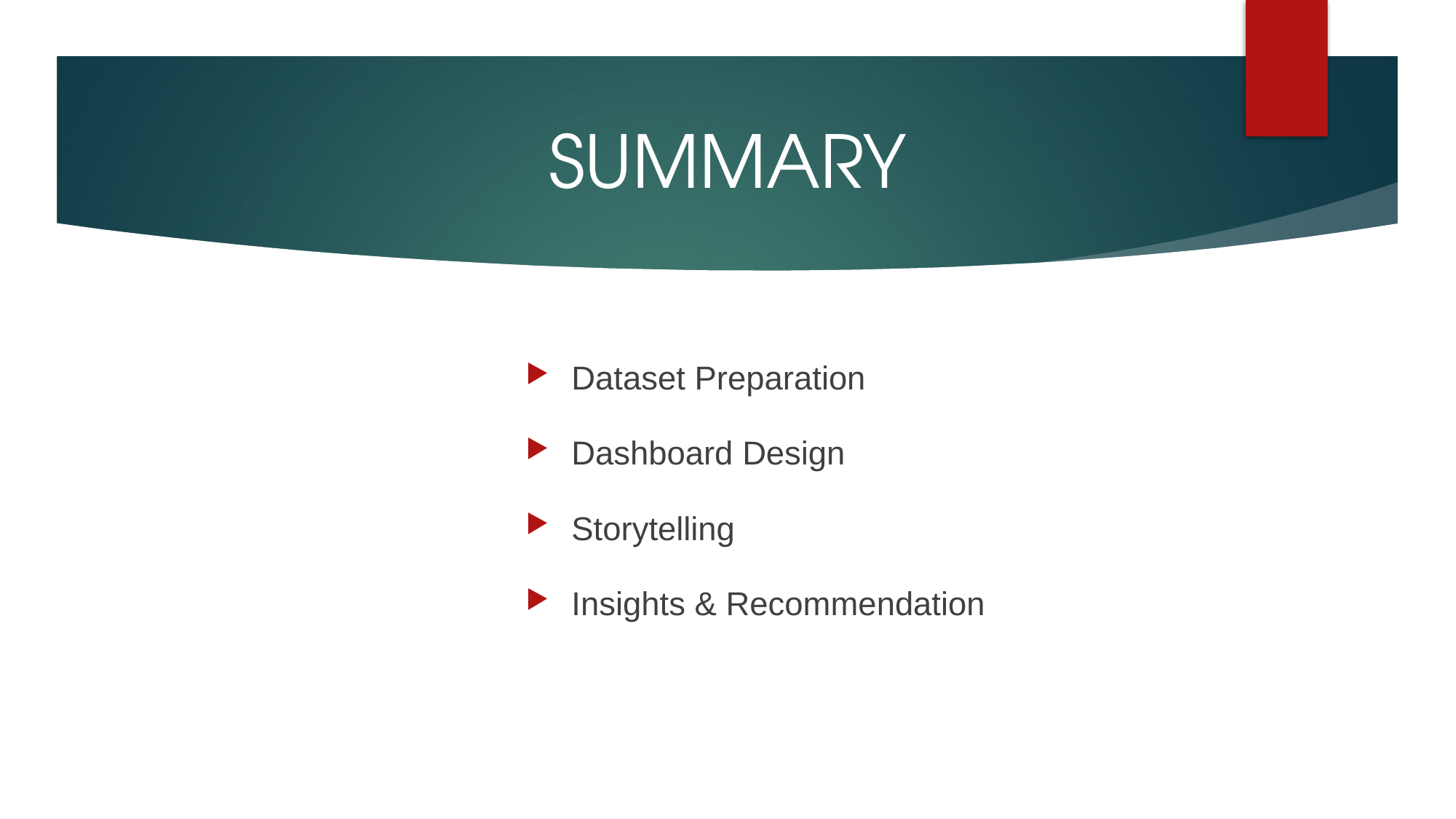

# SUMMARY
Dataset Preparation
Dashboard Design
Storytelling
Insights & Recommendation